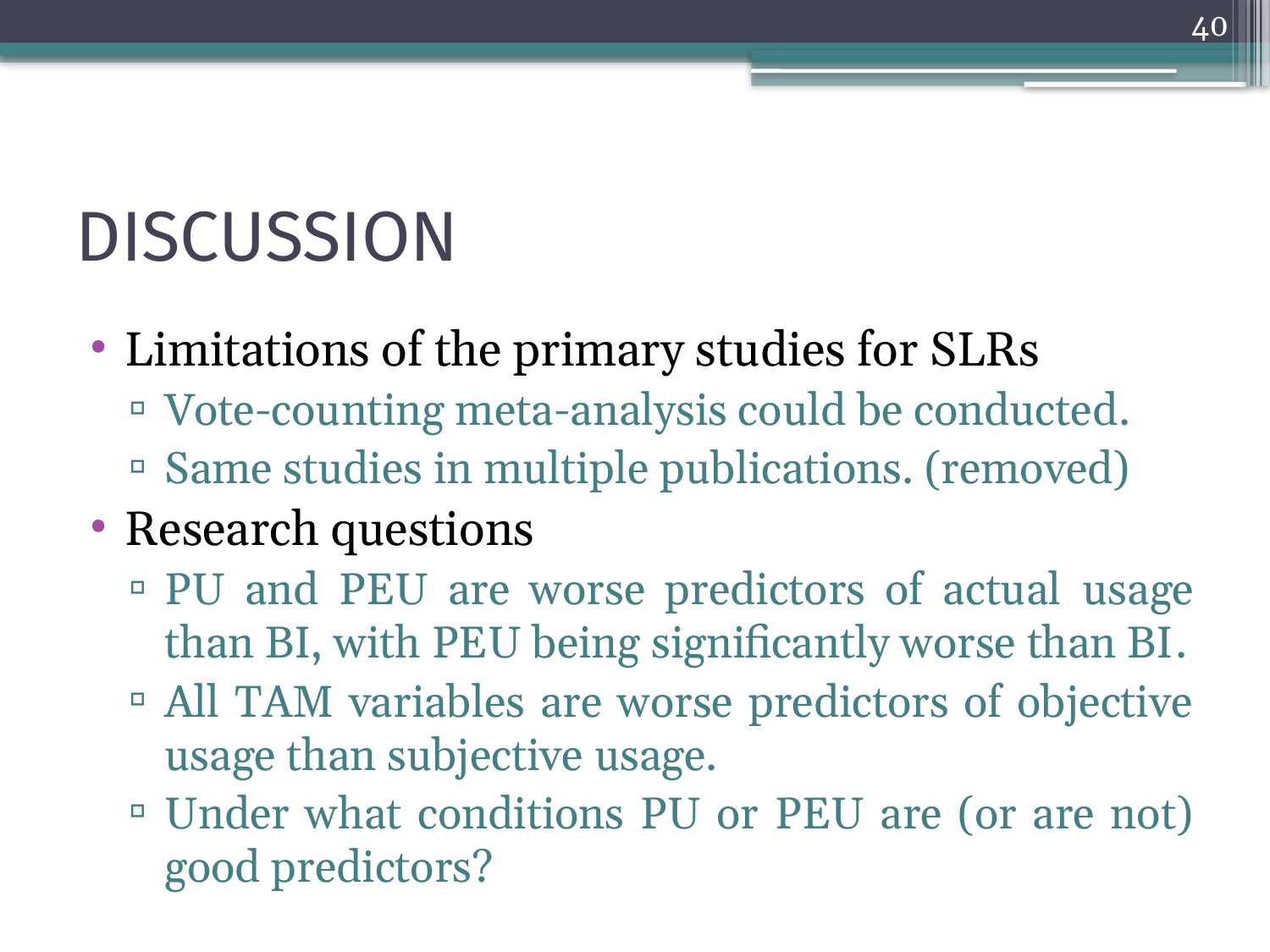

40
# DISCUSSION
Limitations of the primary studies for SLRs
Vote-counting meta-analysis could be conducted.
Same studies in multiple publications. (removed)
Research questions
PU and PEU are worse predictors of actual usage than BI, with PEU being significantly worse than BI.
All TAM variables are worse predictors of objective usage than subjective usage.
Under what conditions PU or PEU are (or are not) good predictors?